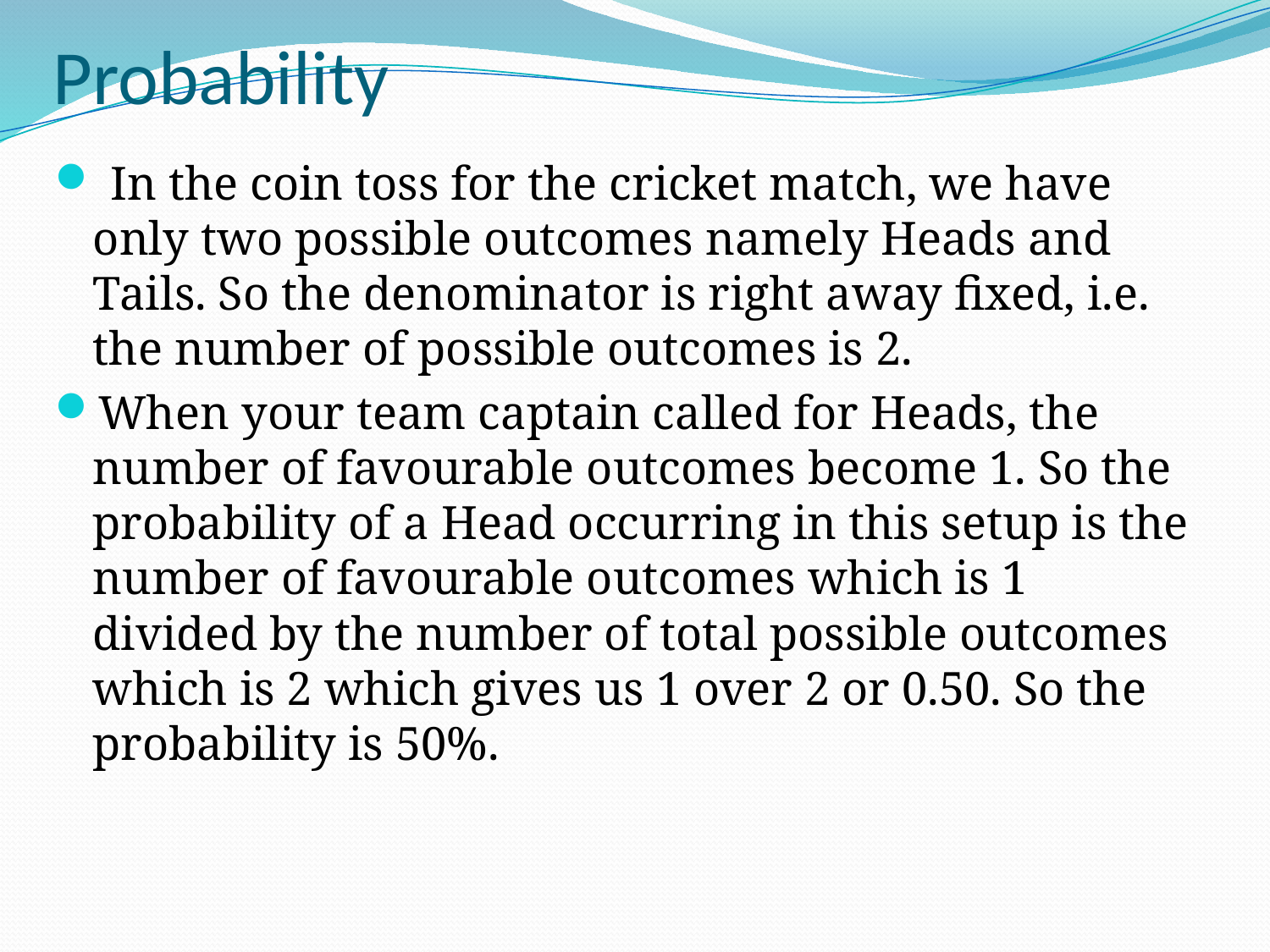

# Probability
 In the coin toss for the cricket match, we have only two possible outcomes namely Heads and Tails. So the denominator is right away fixed, i.e. the number of possible outcomes is 2.
When your team captain called for Heads, the number of favourable outcomes become 1. So the probability of a Head occurring in this setup is the number of favourable outcomes which is 1 divided by the number of total possible outcomes which is 2 which gives us 1 over 2 or 0.50. So the probability is 50%.